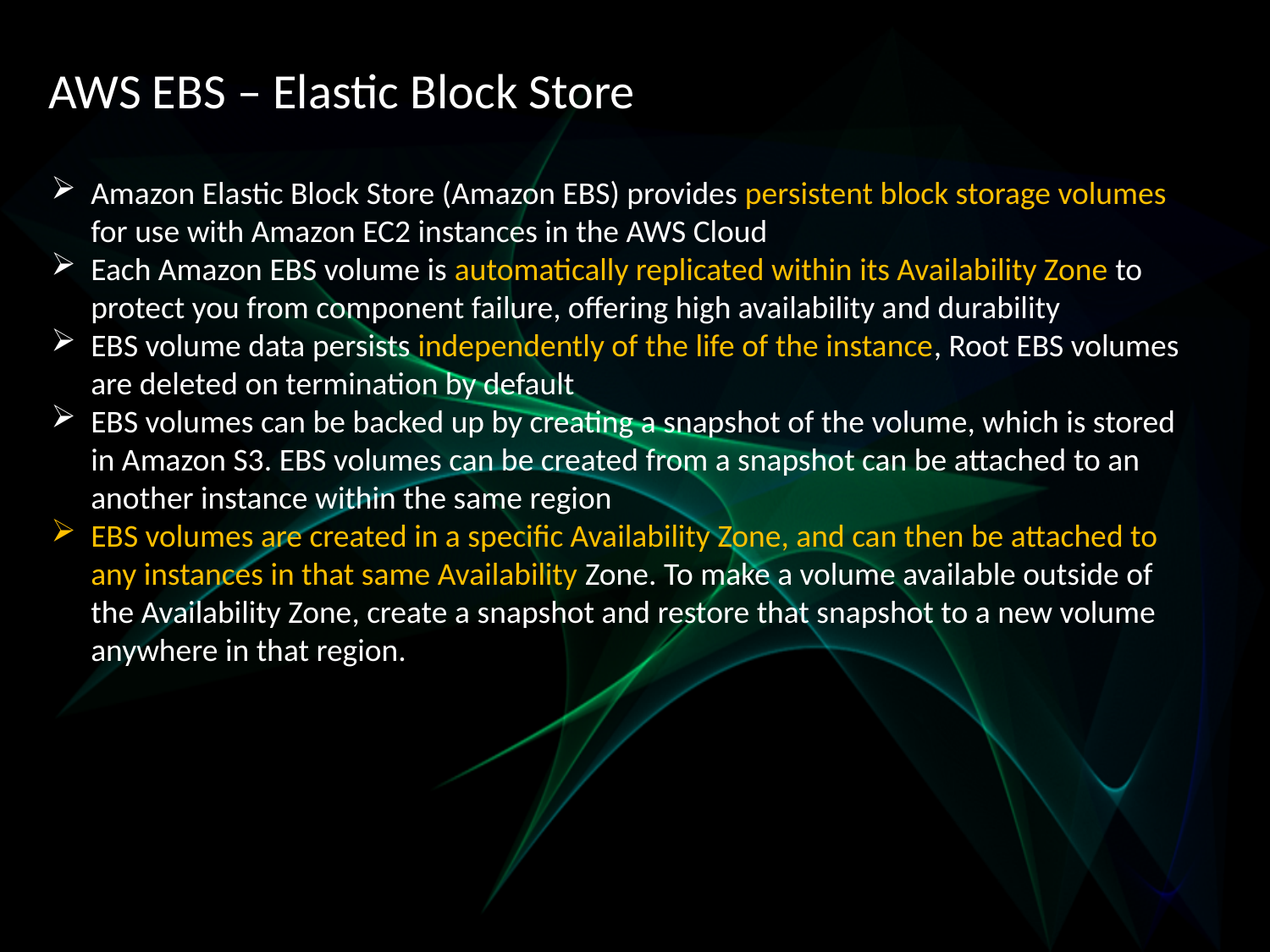

AWS EBS – Elastic Block Store

Amazon Elastic Block Store (Amazon EBS) provides persistent block storage volumes for use with Amazon EC2 instances in the AWS Cloud
Each Amazon EBS volume is automatically replicated within its Availability Zone to protect you from component failure, offering high availability and durability
EBS volume data persists independently of the life of the instance, Root EBS volumes are deleted on termination by default
EBS volumes can be backed up by creating a snapshot of the volume, which is stored in Amazon S3. EBS volumes can be created from a snapshot can be attached to an another instance within the same region
EBS volumes are created in a specific Availability Zone, and can then be attached to any instances in that same Availability Zone. To make a volume available outside of the Availability Zone, create a snapshot and restore that snapshot to a new volume anywhere in that region.